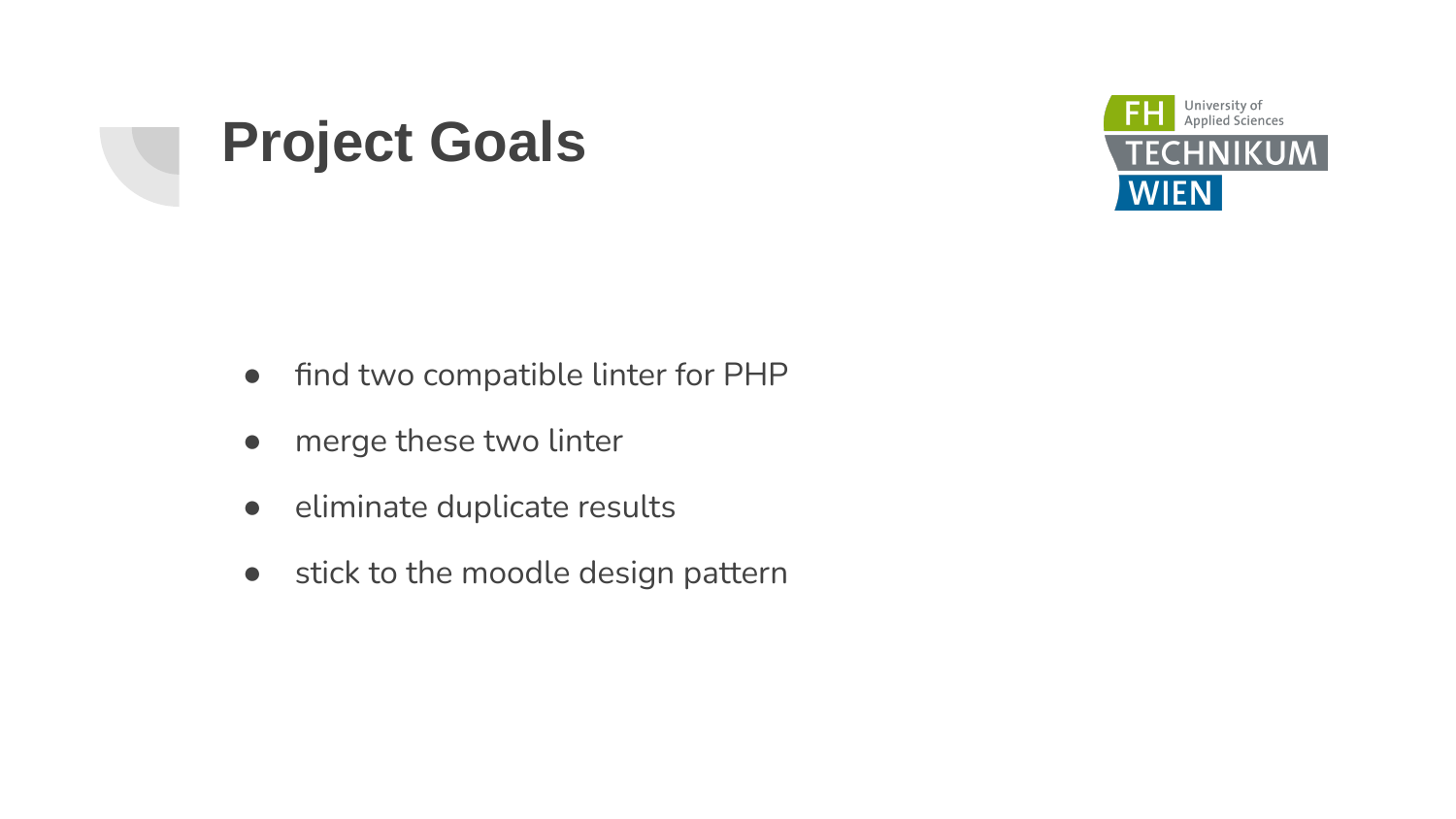

# Project Goals
find two compatible linter for PHP
merge these two linter
eliminate duplicate results
stick to the moodle design pattern